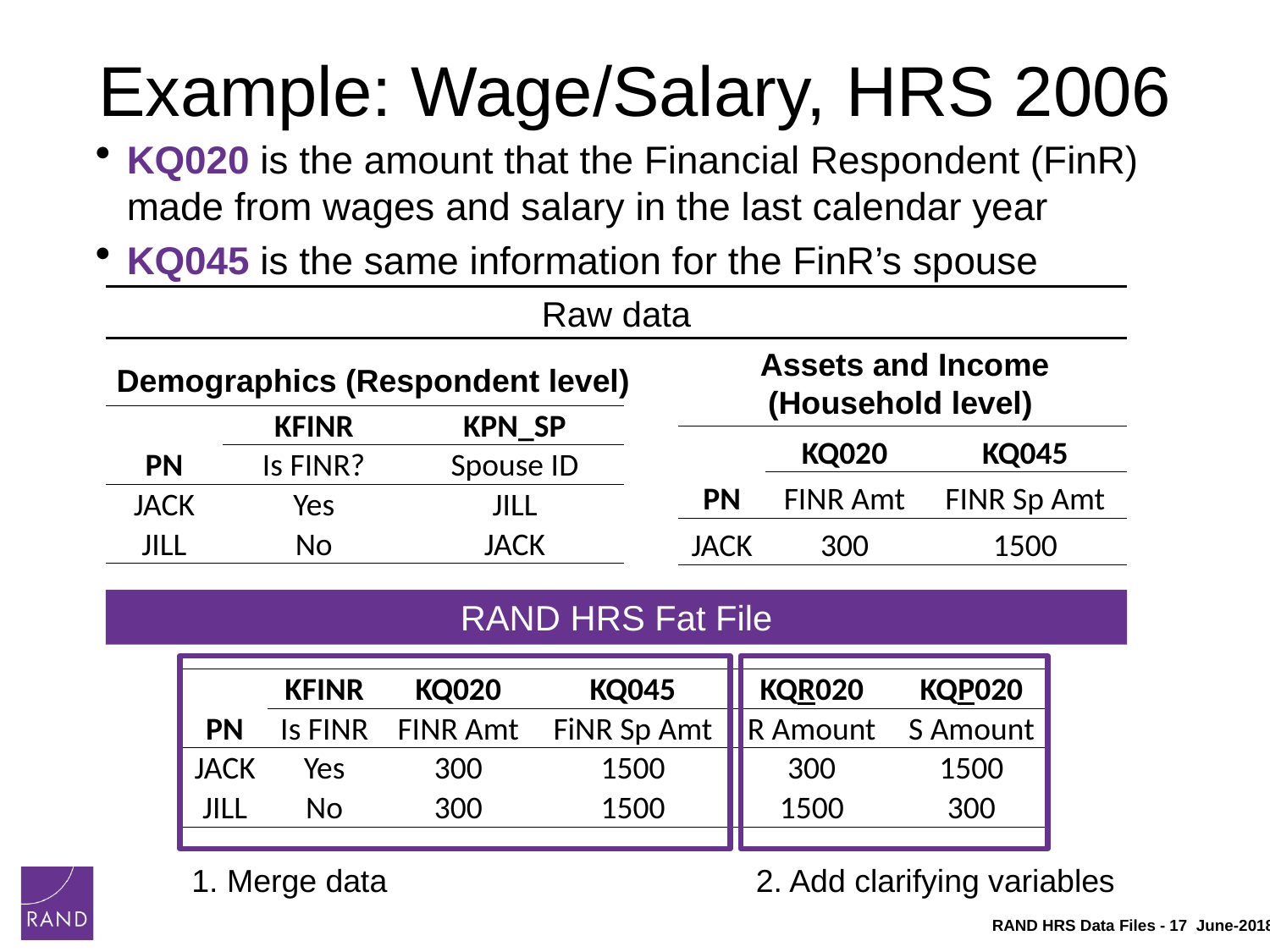

# Example: Wage/Salary, HRS 2006
KQ020 is the amount that the Financial Respondent (FinR) made from wages and salary in the last calendar year
KQ045 is the same information for the FinR’s spouse
Raw data
Assets and Income
(Household level)
Demographics (Respondent level)
| PN | KFINR | KPN\_SP |
| --- | --- | --- |
|  | Is FINR? | Spouse ID |
| JACK | Yes | JILL |
| JILL | No | JACK |
| PN | KQ020 | KQ045 |
| --- | --- | --- |
|  | FINR Amt | FINR Sp Amt |
| JACK | 300 | 1500 |
RAND HRS Fat File

| PN | KFINR | KQ020 | KQ045 | KQR020 | KQP020 |
| --- | --- | --- | --- | --- | --- |
|  | Is FINR | FINR Amt | FiNR Sp Amt | R Amount | S Amount |
| JACK | Yes | 300 | 1500 | 300 | 1500 |
| JILL | No | 300 | 1500 | 1500 | 300 |
1. Merge data
2. Add clarifying variables